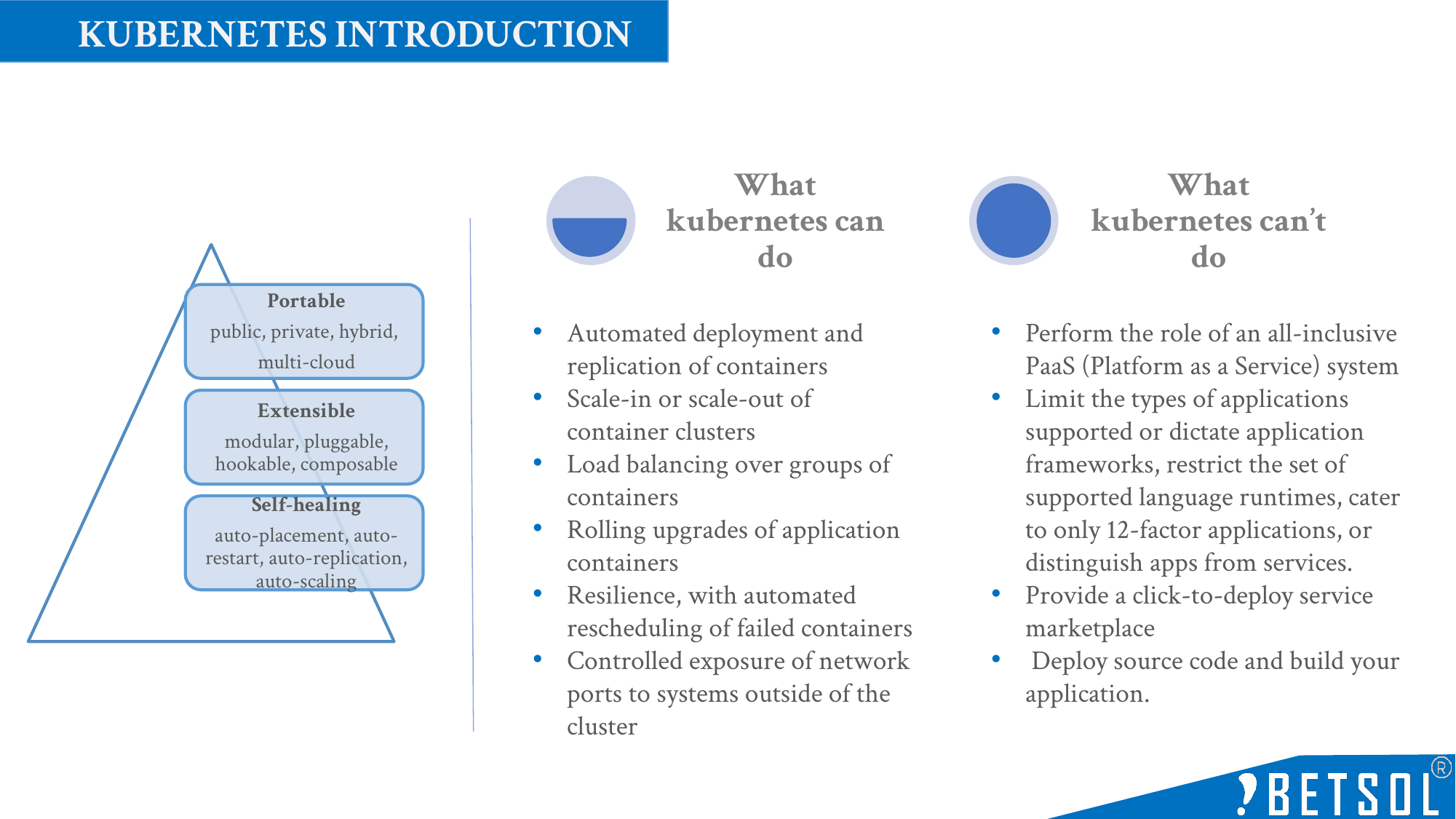

Kubernetes Introduction

What kubernetes can do

What kubernetes can’t do
Portable
public, private, hybrid,
multi-cloud
Extensible
modular, pluggable, hookable, composable
Self-healing
auto-placement, auto-restart, auto-replication, auto-scaling
Automated deployment and replication of containers
Scale-in or scale-out of container clusters
Load balancing over groups of containers
Rolling upgrades of application containers
Resilience, with automated rescheduling of failed containers
Controlled exposure of network ports to systems outside of the cluster
Perform the role of an all-inclusive PaaS (Platform as a Service) system
Limit the types of applications supported or dictate application frameworks, restrict the set of supported language runtimes, cater to only 12-factor applications, or distinguish apps from services.
Provide a click-to-deploy service marketplace
 Deploy source code and build your application.